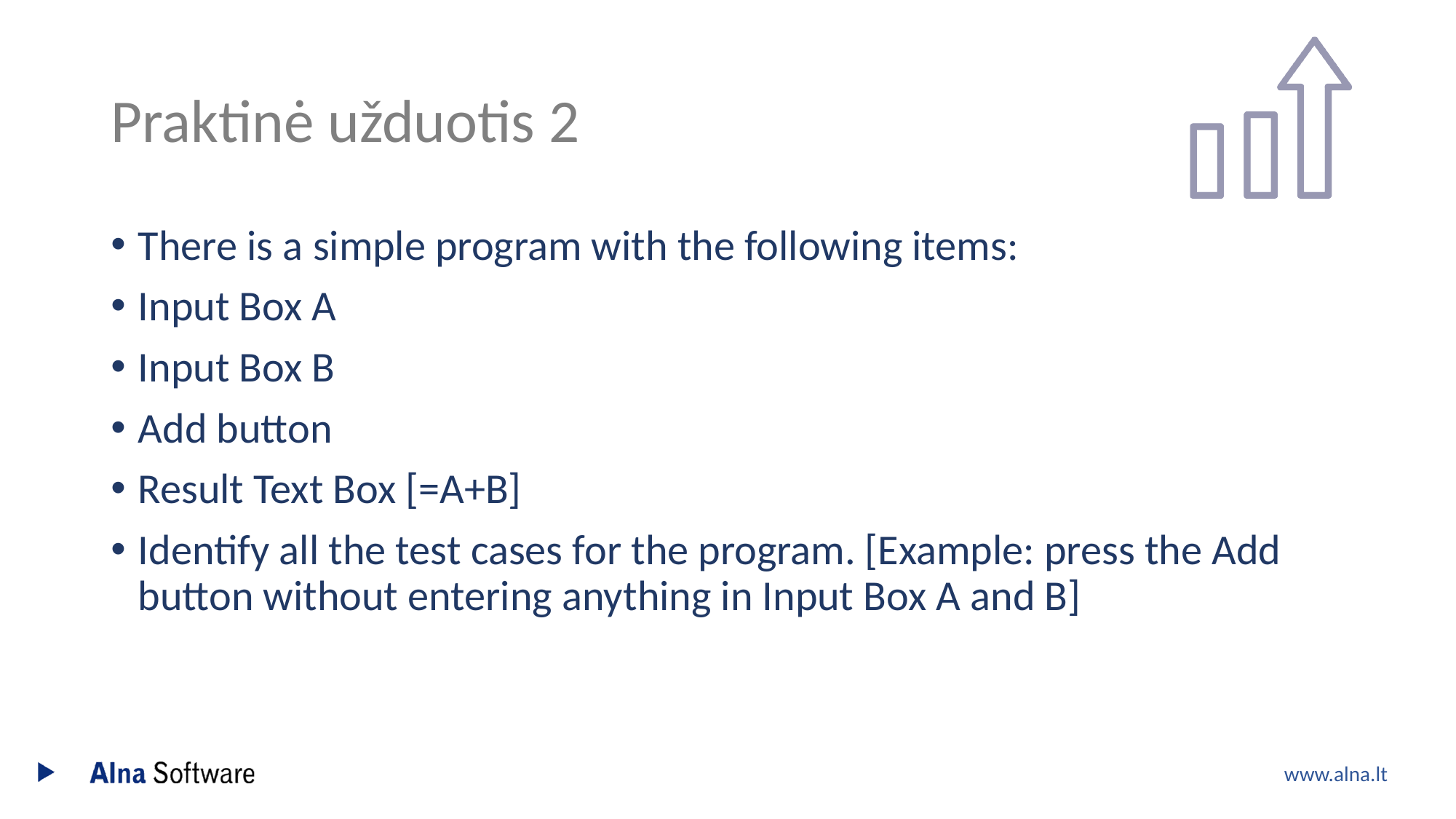

# Praktinė užduotis 2
There is a simple program with the following items:
Input Box A
Input Box B
Add button
Result Text Box [=A+B]
Identify all the test cases for the program. [Example: press the Add button without entering anything in Input Box A and B]